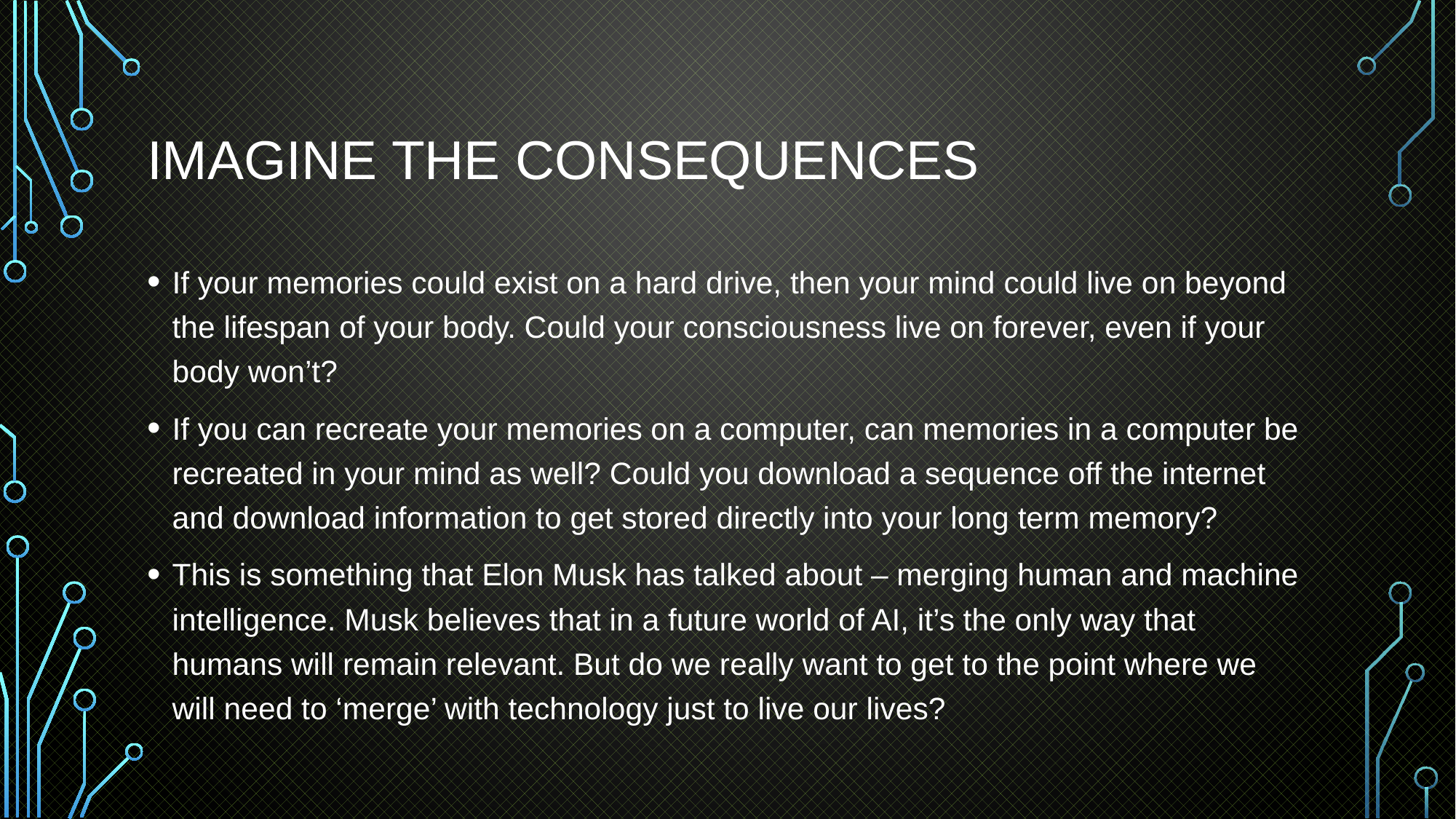

# Imagine the consequences
If your memories could exist on a hard drive, then your mind could live on beyond the lifespan of your body. Could your consciousness live on forever, even if your body won’t?
If you can recreate your memories on a computer, can memories in a computer be recreated in your mind as well? Could you download a sequence off the internet and download information to get stored directly into your long term memory?
This is something that Elon Musk has talked about – merging human and machine intelligence. Musk believes that in a future world of AI, it’s the only way that humans will remain relevant. But do we really want to get to the point where we will need to ‘merge’ with technology just to live our lives?